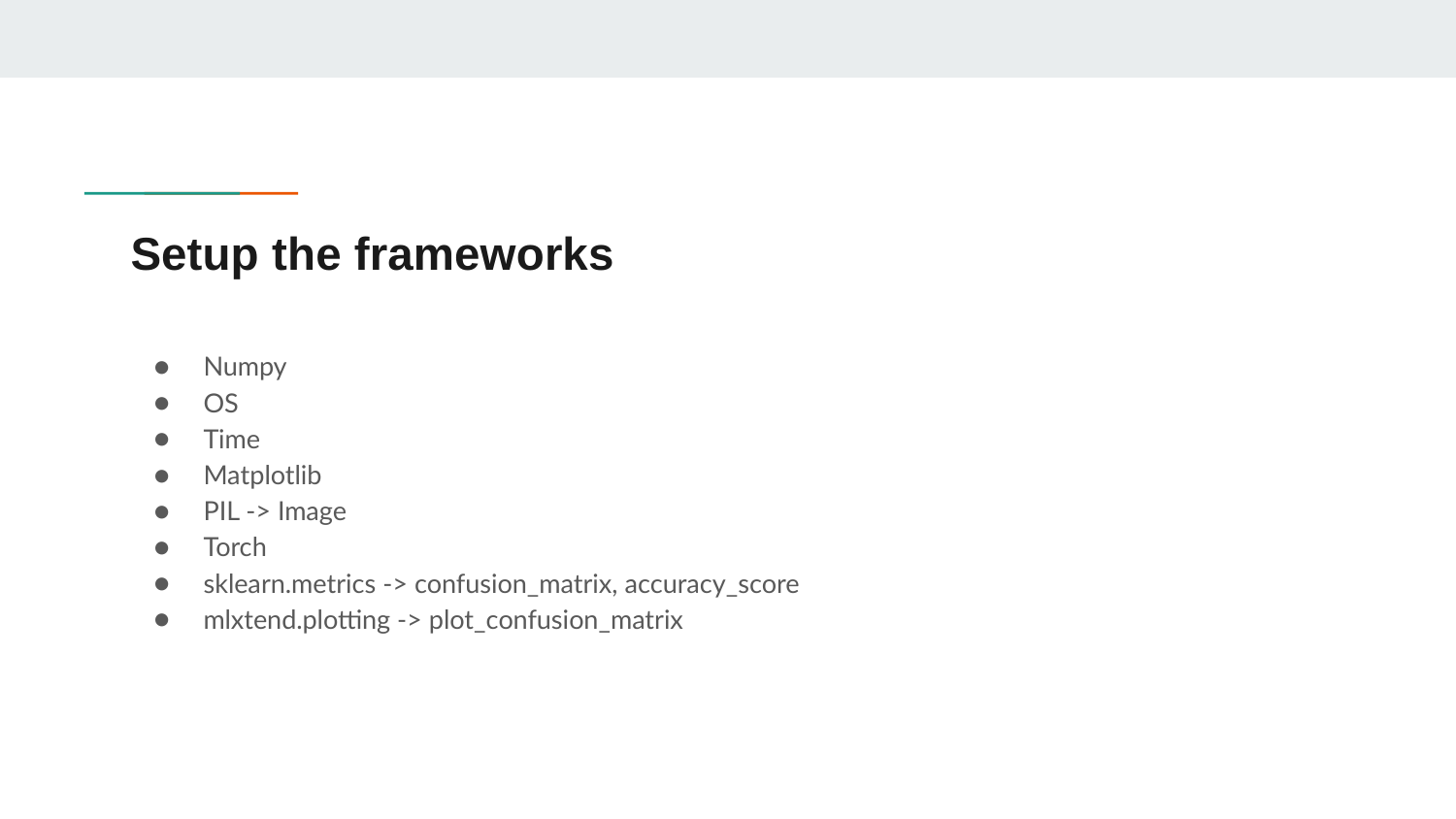

# Setup the frameworks
Numpy
OS
Time
Matplotlib
PIL -> Image
Torch
sklearn.metrics -> confusion_matrix, accuracy_score
mlxtend.plotting -> plot_confusion_matrix